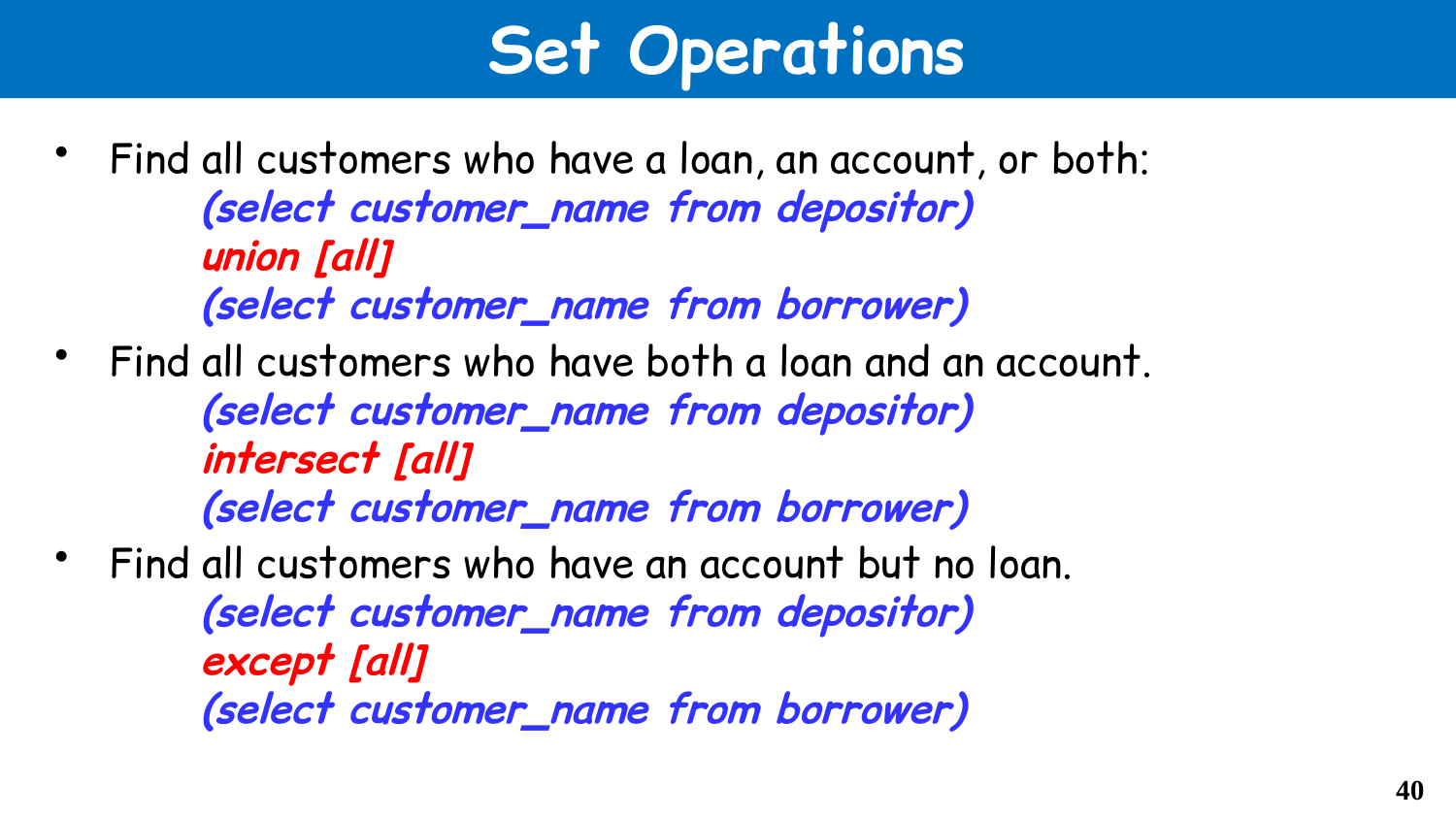

# Set Operations
Find all customers who have a loan, an account, or both:
	(select customer_name from depositor)
	union [all]
	(select customer_name from borrower)
Find all customers who have both a loan and an account.
	(select customer_name from depositor)
	intersect [all]
	(select customer_name from borrower)
Find all customers who have an account but no loan.
	(select customer_name from depositor)
	except [all]
	(select customer_name from borrower)